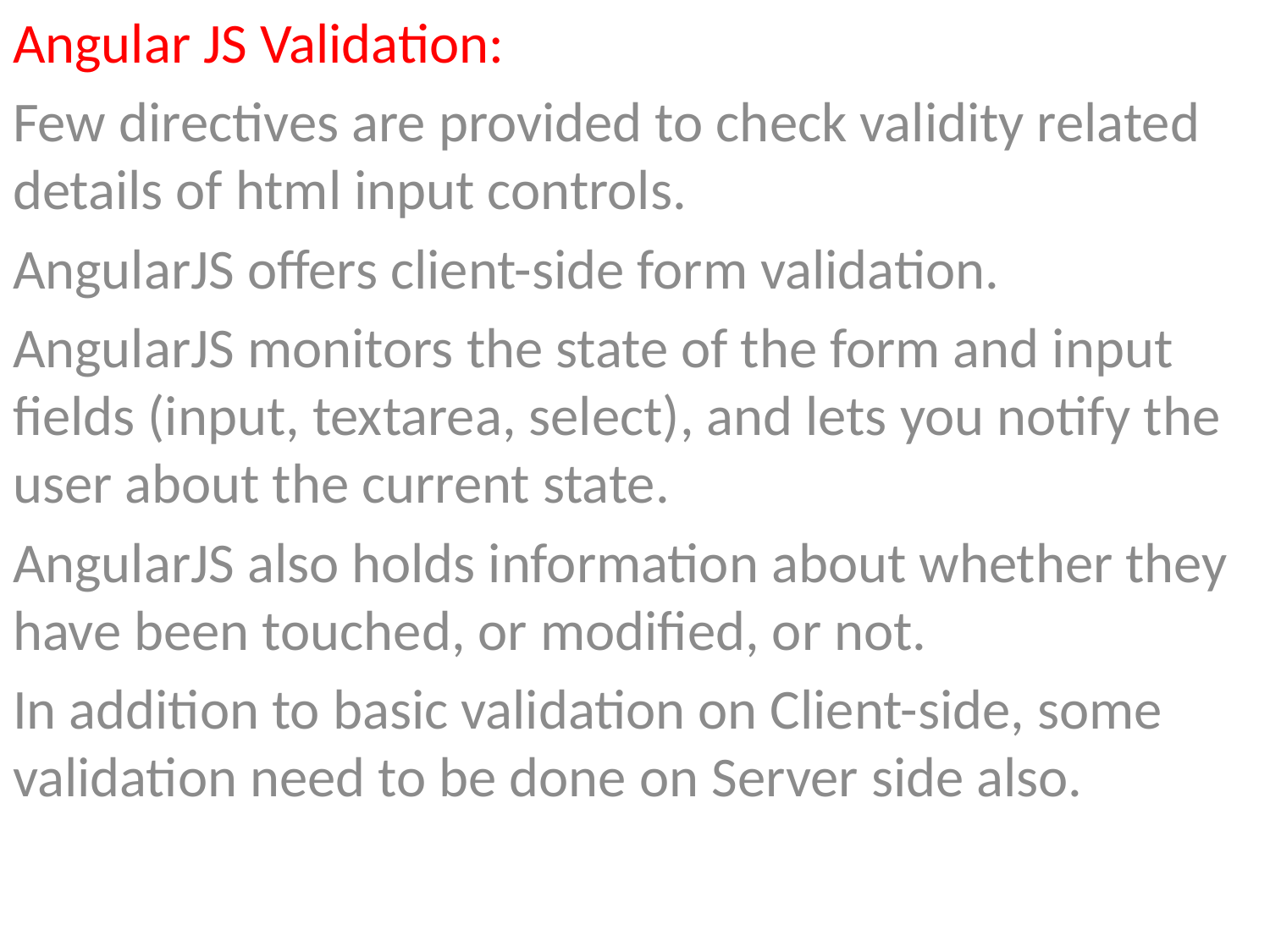

Angular JS Validation:
Few directives are provided to check validity related details of html input controls.
AngularJS offers client-side form validation.
AngularJS monitors the state of the form and input fields (input, textarea, select), and lets you notify the user about the current state.
AngularJS also holds information about whether they have been touched, or modified, or not.
In addition to basic validation on Client-side, some validation need to be done on Server side also.